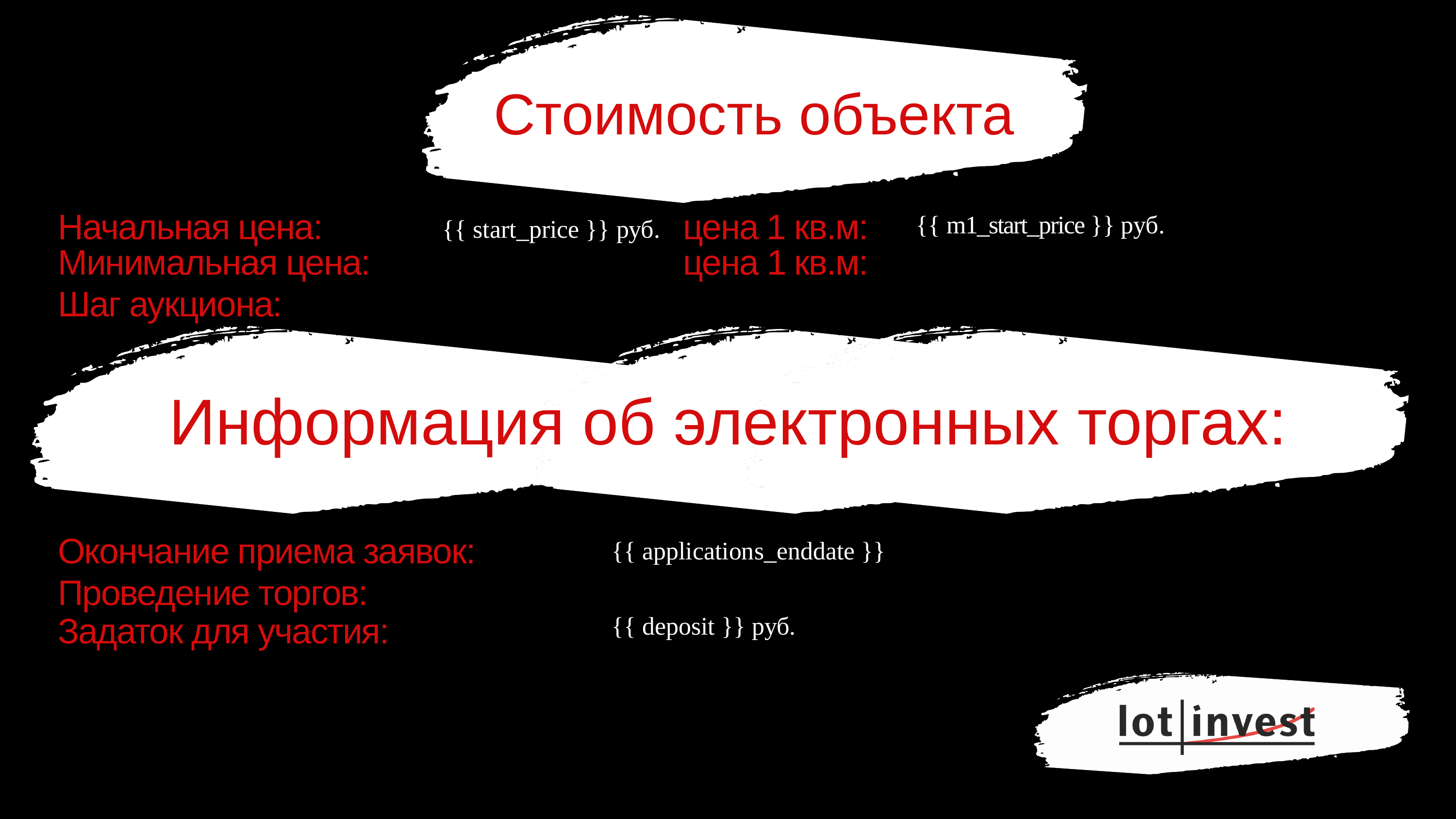

Стоимость объекта
Начальная цена:
цена 1 кв.м:
{{ m1_start_price }} руб.
{{ start_price }} руб.
49 009,01 руб
Минимальная цена:
цена 1 кв.м:
24 504.50руб
Шаг аукциона:

Информация об электронных торгах:
Информация об электронных торгах:
Окончание приема заявок:
{{ applications_enddate }}
Проведение торгов:
Задаток для участия:
{{ deposit }} руб.